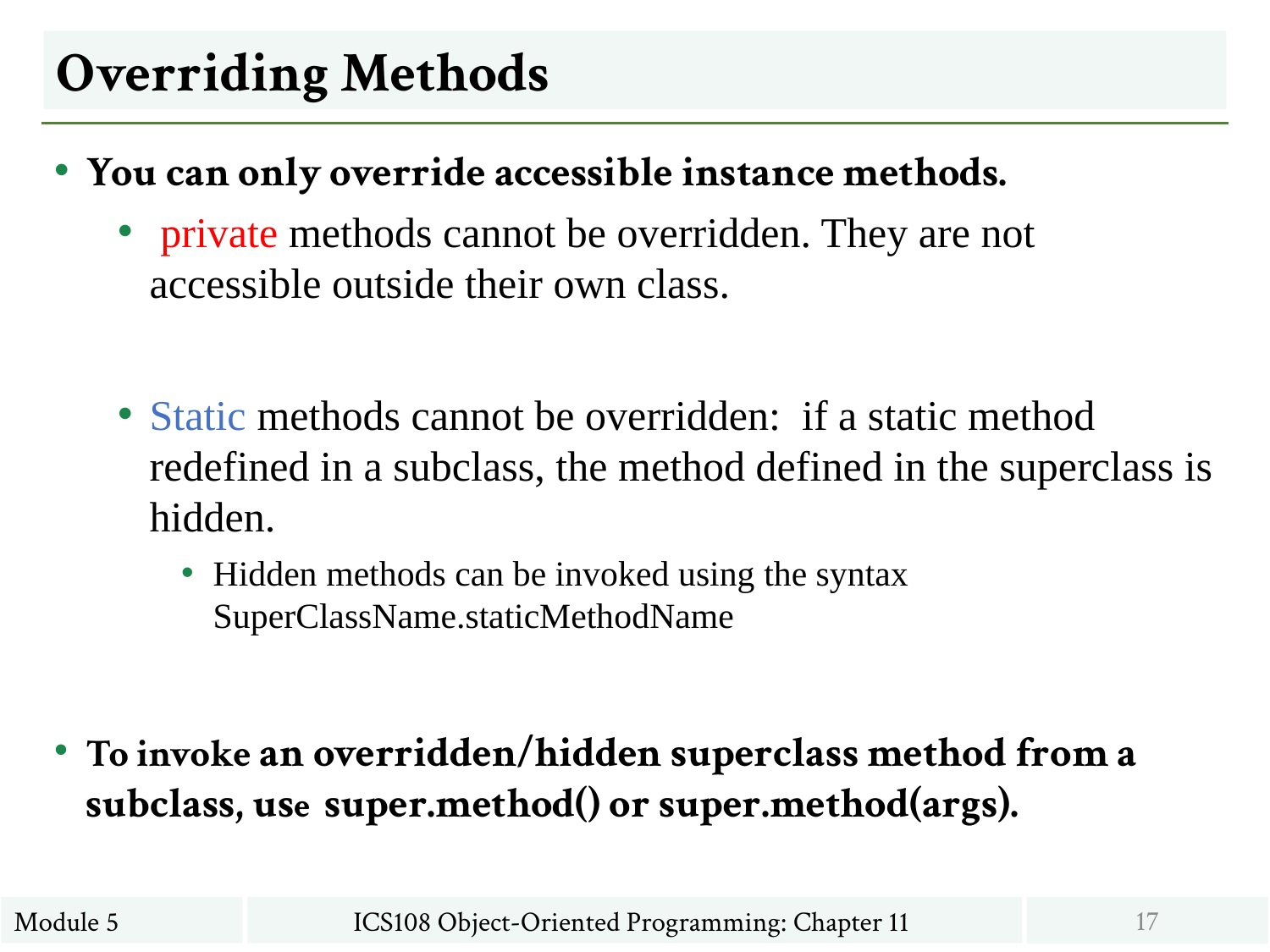

# Overriding Methods
You can only override accessible instance methods.
 private methods cannot be overridden. They are not accessible outside their own class.

Static methods cannot be overridden:  if a static method redefined in a subclass, the method defined in the superclass is hidden.
Hidden methods can be invoked using the syntax SuperClassName.staticMethodName

To invoke an overridden/hidden superclass method from a subclass, use  super.method() or super.method(args).

17